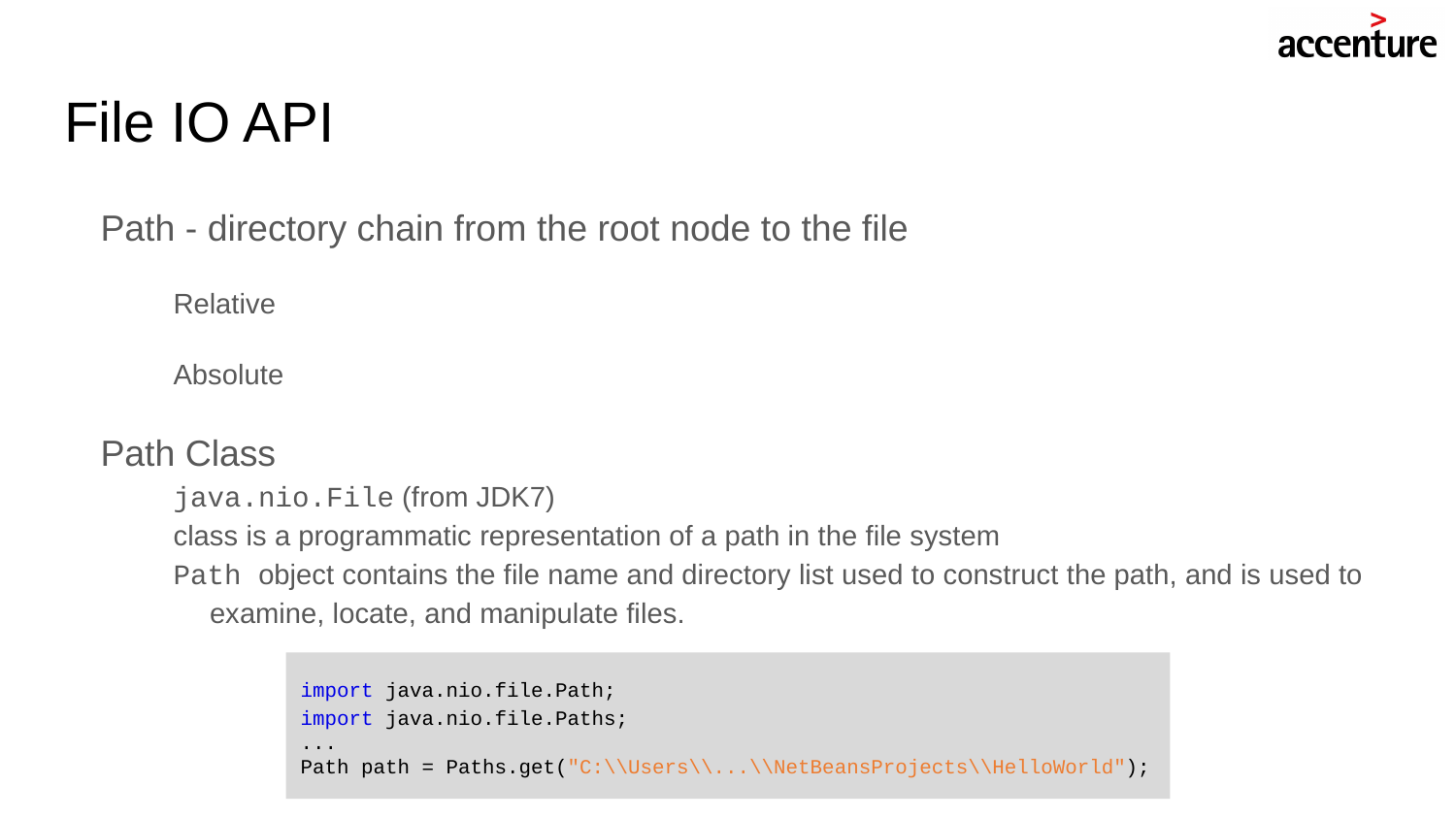

# File IO API
Path - directory chain from the root node to the file
Relative
Absolute
Path Class
java.nio.File (from JDK7)
class is a programmatic representation of a path in the file system
Path object contains the file name and directory list used to construct the path, and is used to examine, locate, and manipulate files.

import java.nio.file.Path;
import java.nio.file.Paths;
...
Path path = Paths.get("C:\\Users\\...\\NetBeansProjects\\HelloWorld");